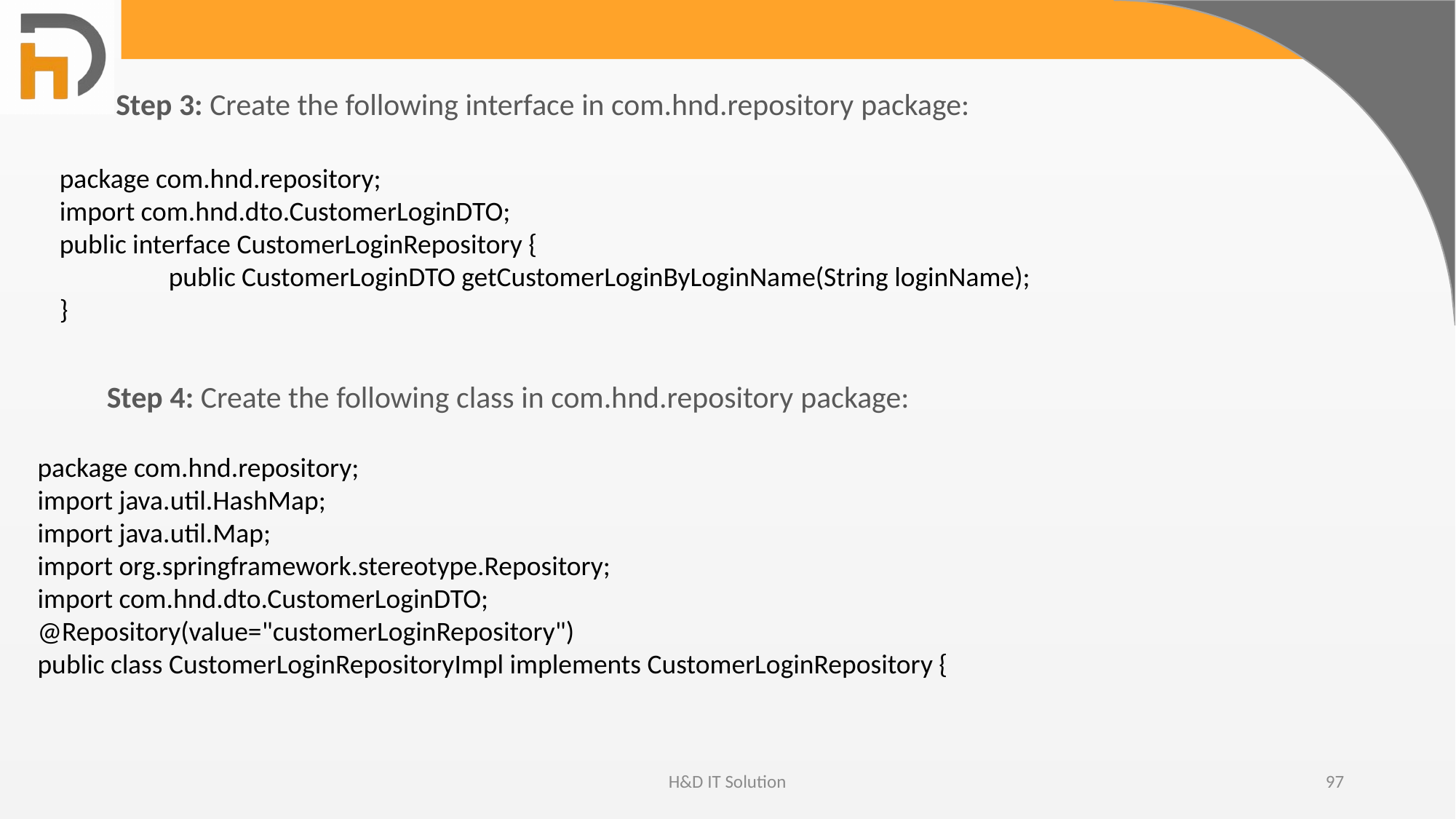

Step 3: Create the following interface in com.hnd.repository package:
package com.hnd.repository;
import com.hnd.dto.CustomerLoginDTO;
public interface CustomerLoginRepository {
	public CustomerLoginDTO getCustomerLoginByLoginName(String loginName);
}
Step 4: Create the following class in com.hnd.repository package:
package com.hnd.repository;
import java.util.HashMap;
import java.util.Map;
import org.springframework.stereotype.Repository;
import com.hnd.dto.CustomerLoginDTO;
@Repository(value="customerLoginRepository")
public class CustomerLoginRepositoryImpl implements CustomerLoginRepository {

H&D IT Solution
97